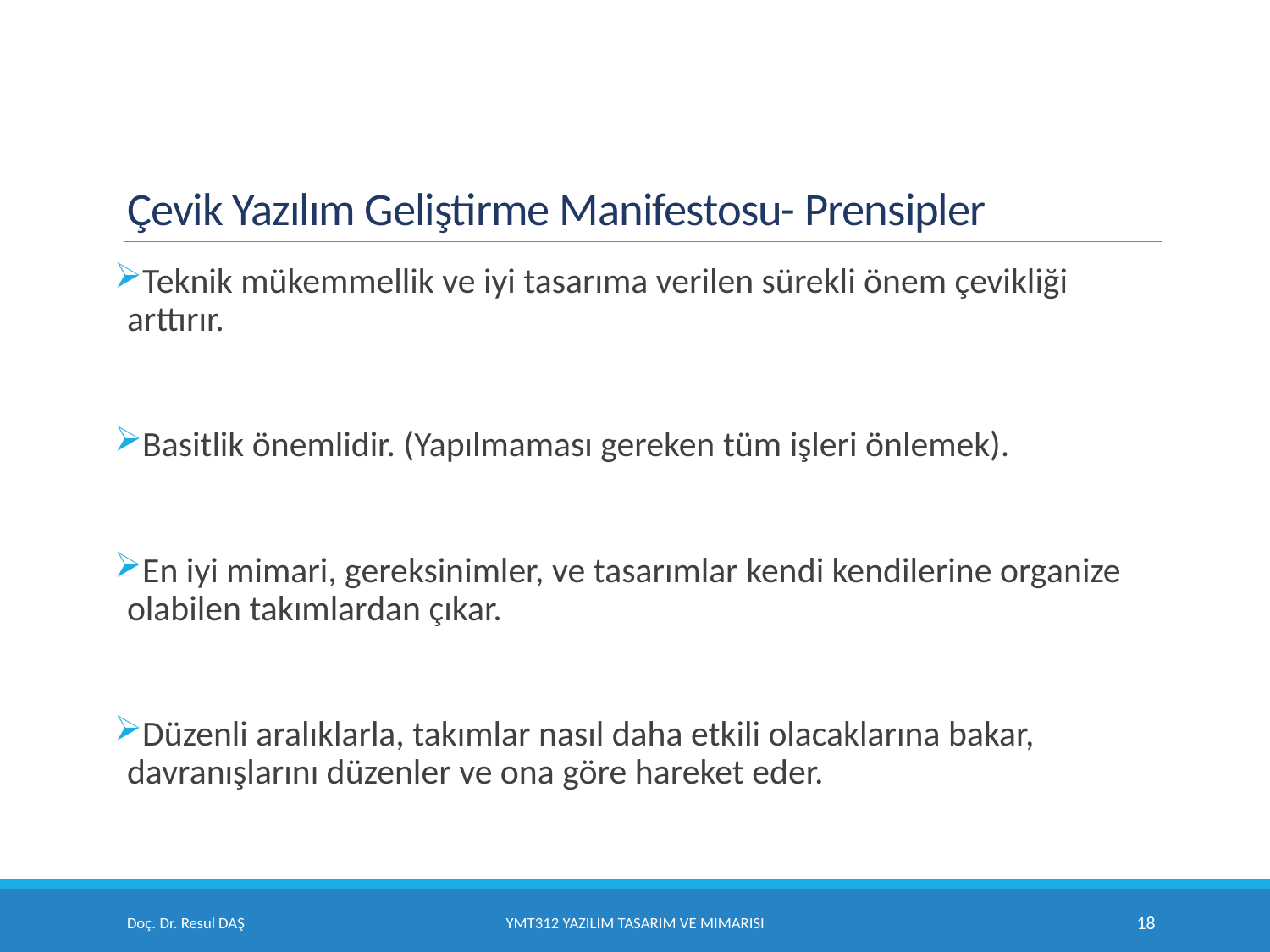

# Çevik Yazılım Geliştirme Manifestosu- Prensipler
Teknik mükemmellik ve iyi tasarıma verilen sürekli önem çevikliği arttırır.

Basitlik önemlidir. (Yapılmaması gereken tüm işleri önlemek).

En iyi mimari, gereksinimler, ve tasarımlar kendi kendilerine organize olabilen takımlardan çıkar.

Düzenli aralıklarla, takımlar nasıl daha etkili olacaklarına bakar, davranışlarını düzenler ve ona göre hareket eder.
Doç. Dr. Resul DAŞ
YMT312 Yazılım Tasarım ve Mimarisi
18